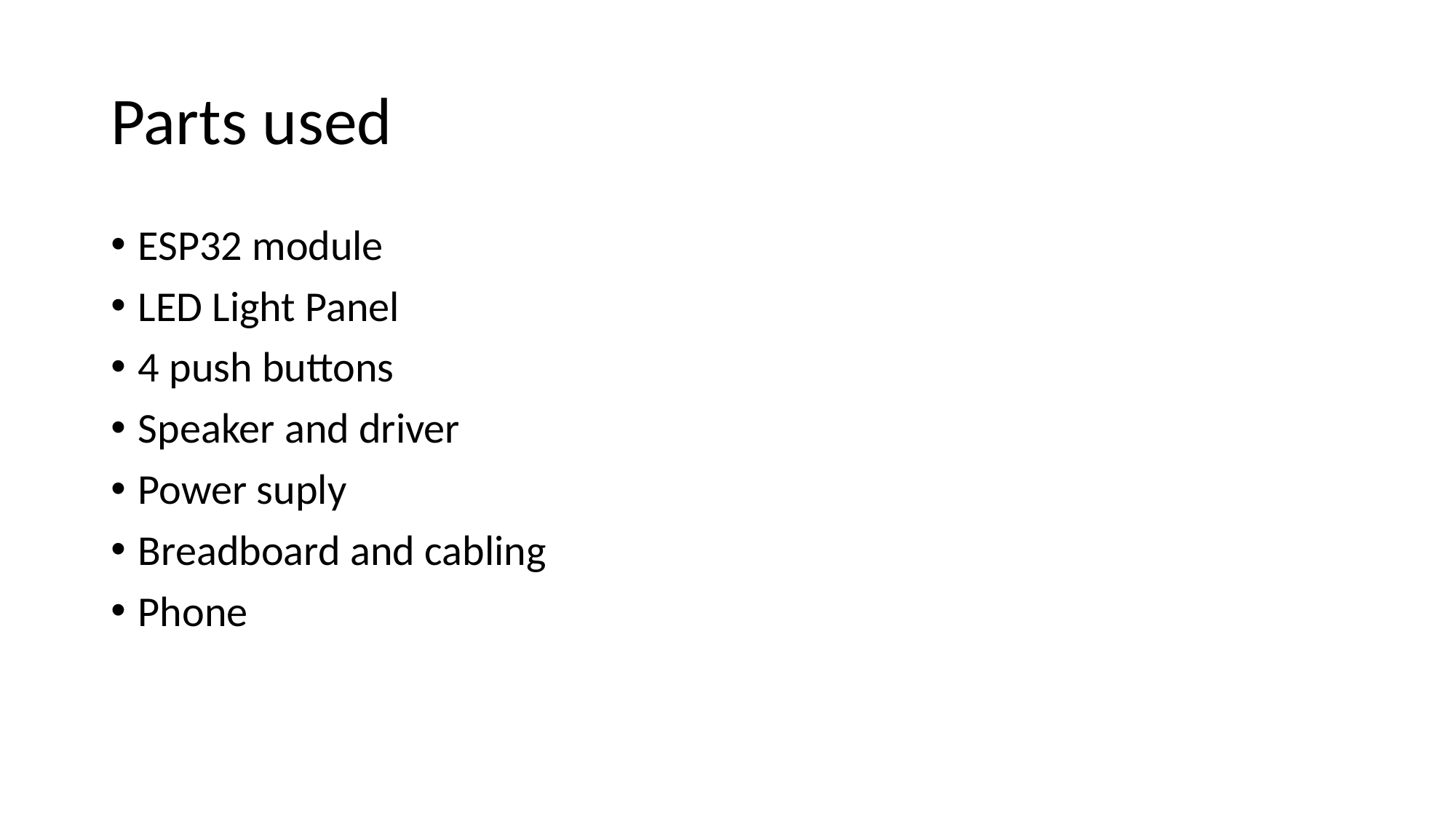

# Parts used
ESP32 module
LED Light Panel
4 push buttons
Speaker and driver
Power suply
Breadboard and cabling
Phone